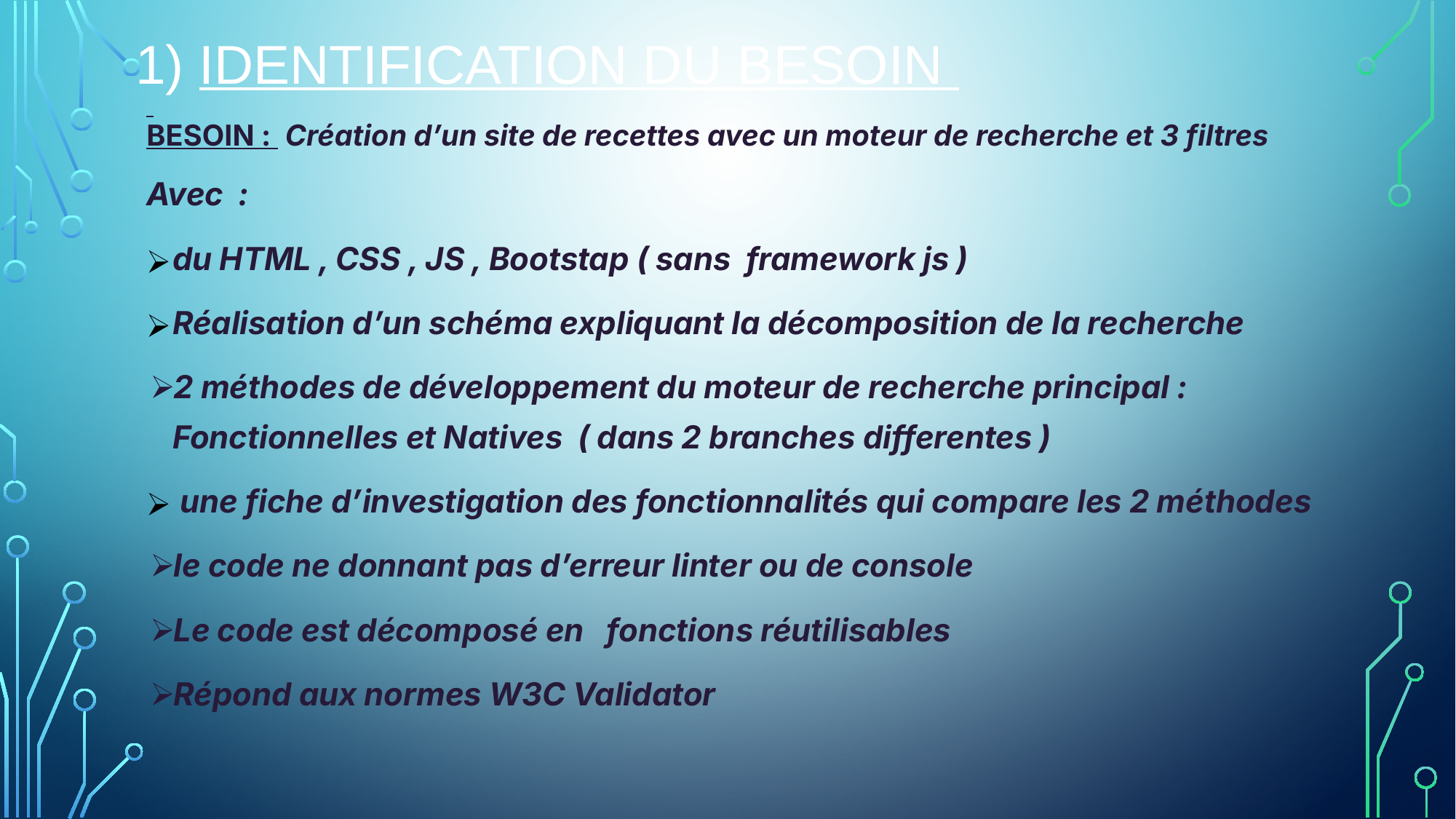

1) IDENTIFICATION DU BESOIN

BESOIN :  Création d’un site de recettes avec un moteur de recherche et 3 filtres
Avec  :
du HTML , CSS , JS , Bootstap ( sans  framework js )
Réalisation d’un schéma expliquant la décomposition de la recherche
2 méthodes de développement du moteur de recherche principal : Fonctionnelles et Natives  ( dans 2 branches differentes )
 une fiche d’investigation des fonctionnalités qui compare les 2 méthodes
le code ne donnant pas d’erreur linter ou de console
Le code est décomposé en   fonctions réutilisables
Répond aux normes W3C Validator